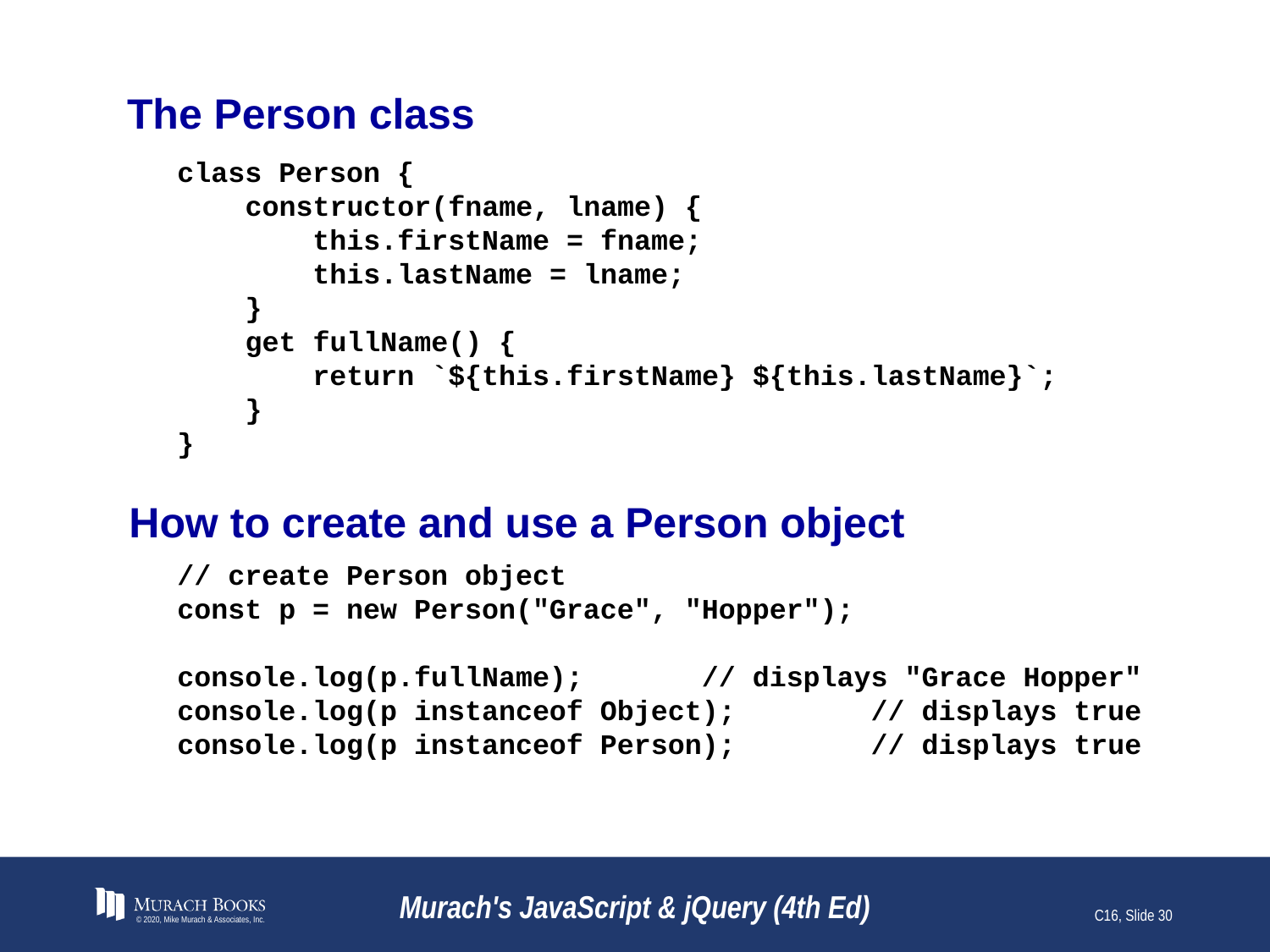

# The Person class
class Person {
    constructor(fname, lname) {
        this.firstName = fname;
        this.lastName = lname;
    }
    get fullName() {
        return `${this.firstName} ${this.lastName}`;
    }
}
How to create and use a Person object
// create Person object
const p = new Person("Grace", "Hopper");

console.log(p.fullName);       // displays "Grace Hopper"
console.log(p instanceof Object);        // displays true
console.log(p instanceof Person);        // displays true

© 2020, Mike Murach & Associates, Inc.
Murach's JavaScript & jQuery (4th Ed)

C16, Slide 30